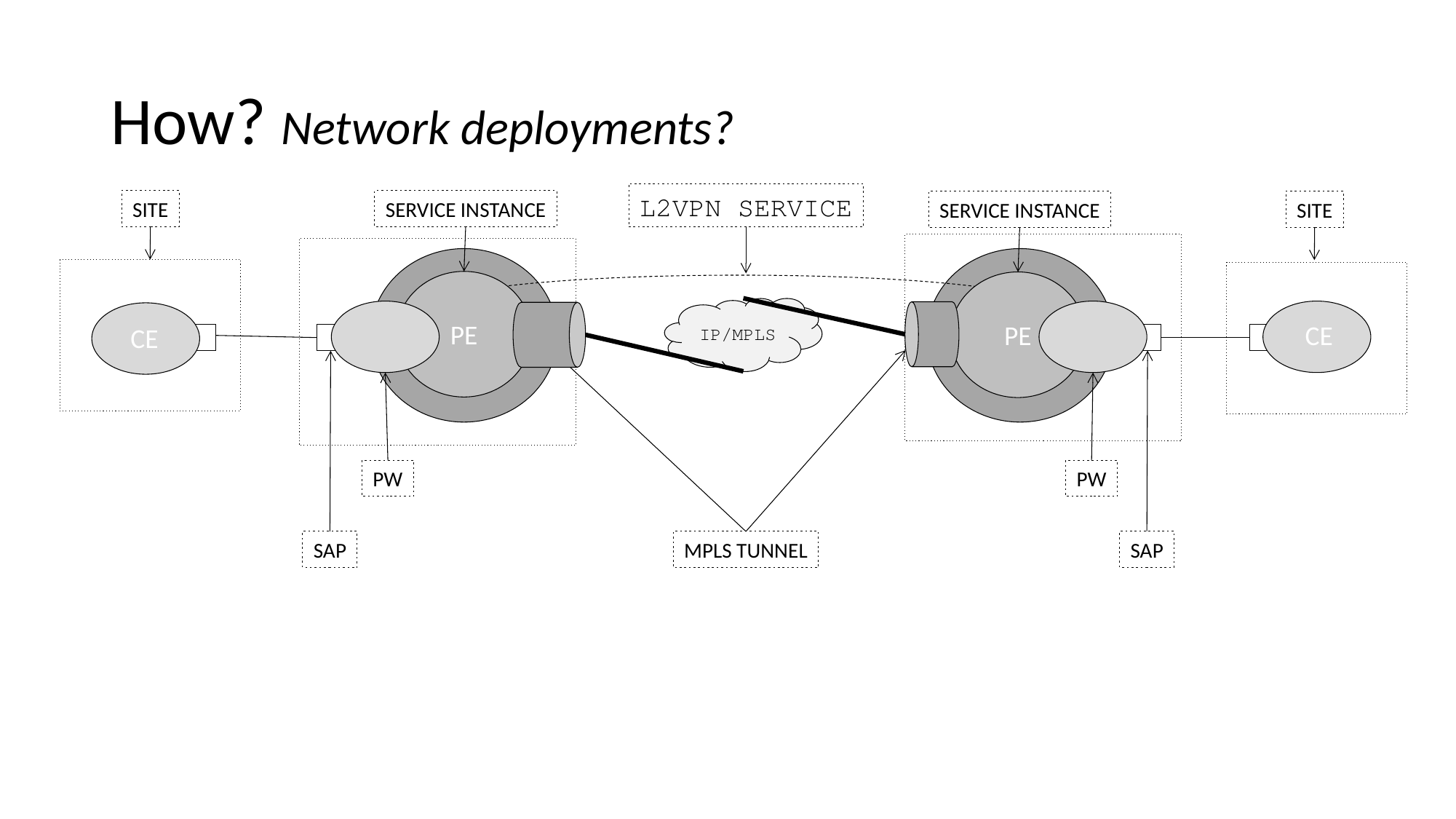

# How? Network deployments?
L2VPN SERVICE
SITE
SERVICE INSTANCE
SERVICE INSTANCE
SITE

PE
PE
IP/MPLS

CE
PE
PE
CE

PW
PW
SAP
SAP
MPLS TUNNEL